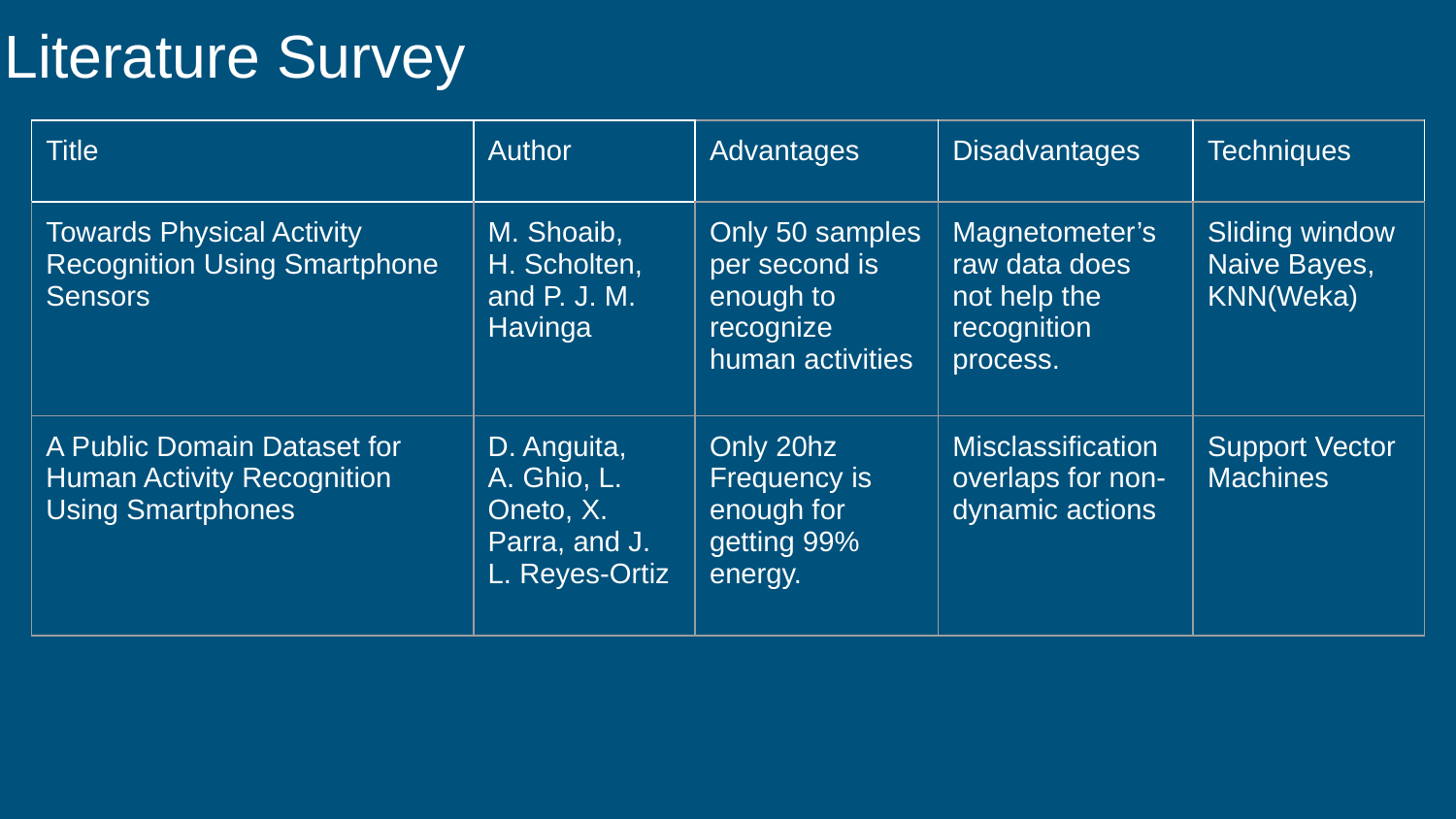

Literature Survey
| Title | Author | Advantages | Disadvantages | Techniques |
| --- | --- | --- | --- | --- |
| Towards Physical Activity Recognition Using Smartphone Sensors | M. Shoaib, H. Scholten, and P. J. M. Havinga | Only 50 samples per second is enough to recognize human activities | Magnetometer’s raw data does not help the recognition process. | Sliding window Naive Bayes, KNN(Weka) |
| A Public Domain Dataset for Human Activity Recognition Using Smartphones | D. Anguita, A. Ghio, L. Oneto, X. Parra, and J. L. Reyes-Ortiz | Only 20hz Frequency is enough for getting 99% energy. | Misclassification overlaps for non-dynamic actions | Support Vector Machines |